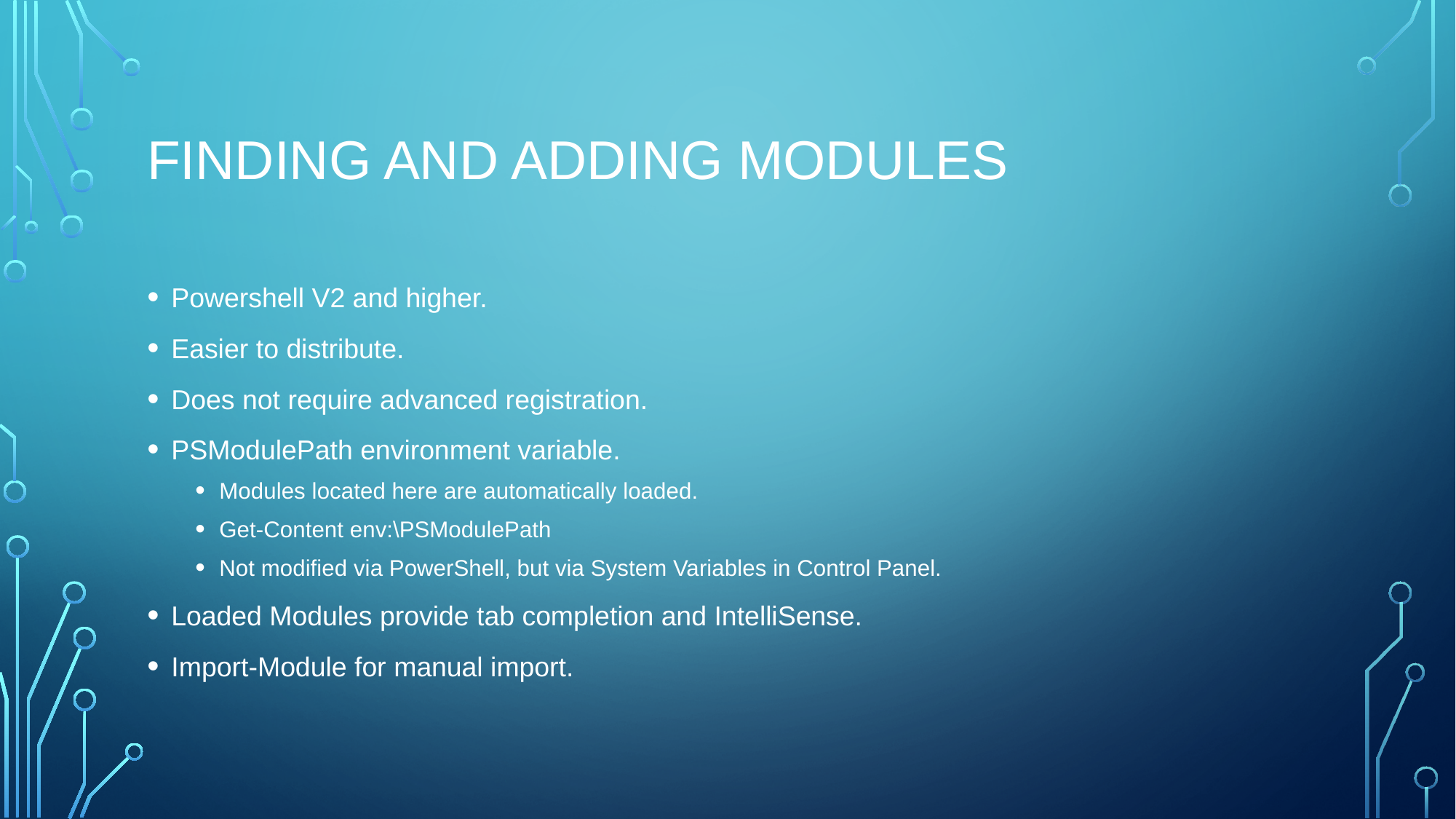

# Finding and adding Modules
Powershell V2 and higher.
Easier to distribute.
Does not require advanced registration.
PSModulePath environment variable.
Modules located here are automatically loaded.
Get-Content env:\PSModulePath
Not modified via PowerShell, but via System Variables in Control Panel.
Loaded Modules provide tab completion and IntelliSense.
Import-Module for manual import.